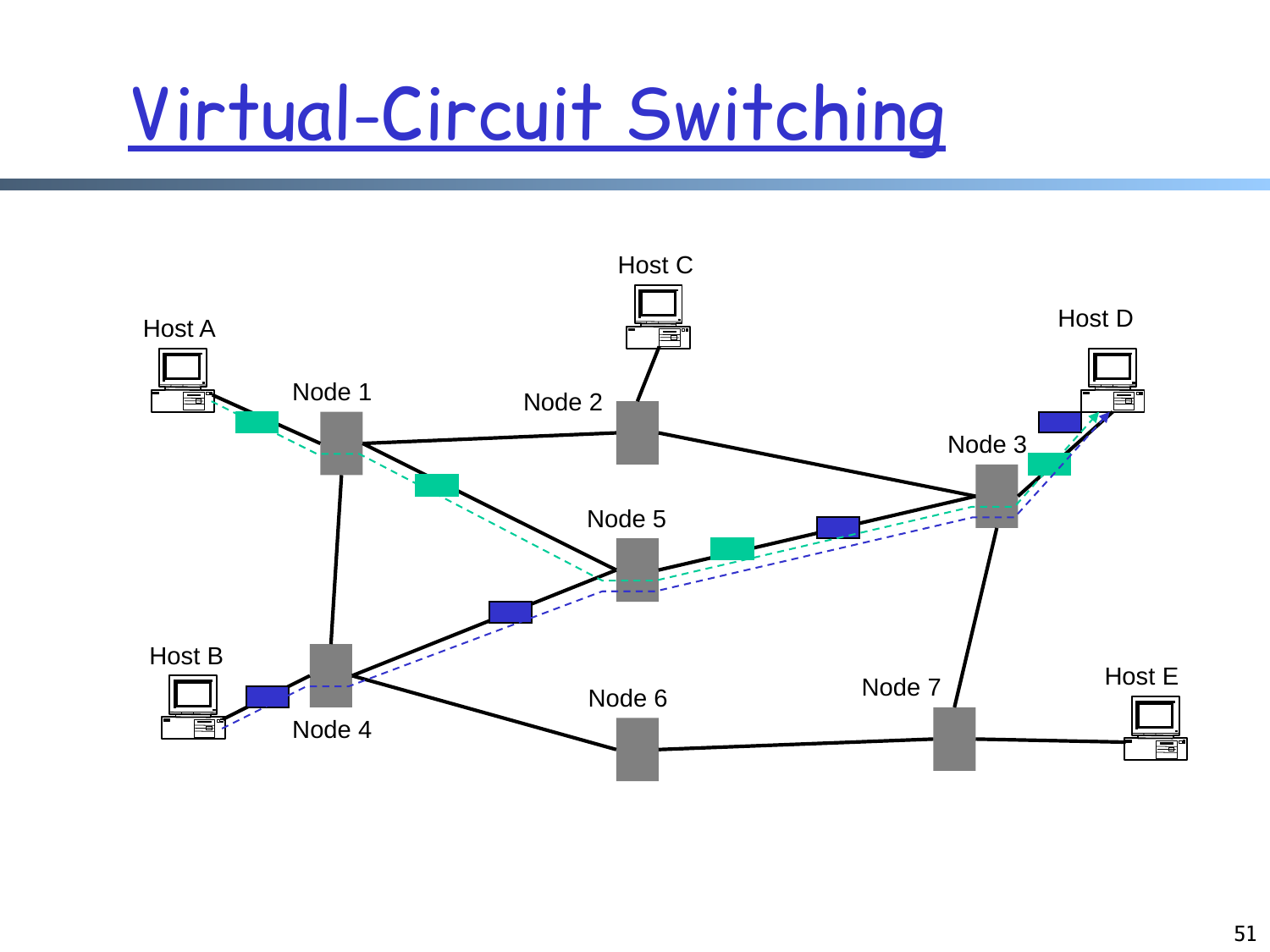

Virtual-Circuit Switching
Host C

Host D
Host A

Node 1

Node 2

Node 3

Node 5

Host B

Host E

Node 7

Node 6

Node 4

51